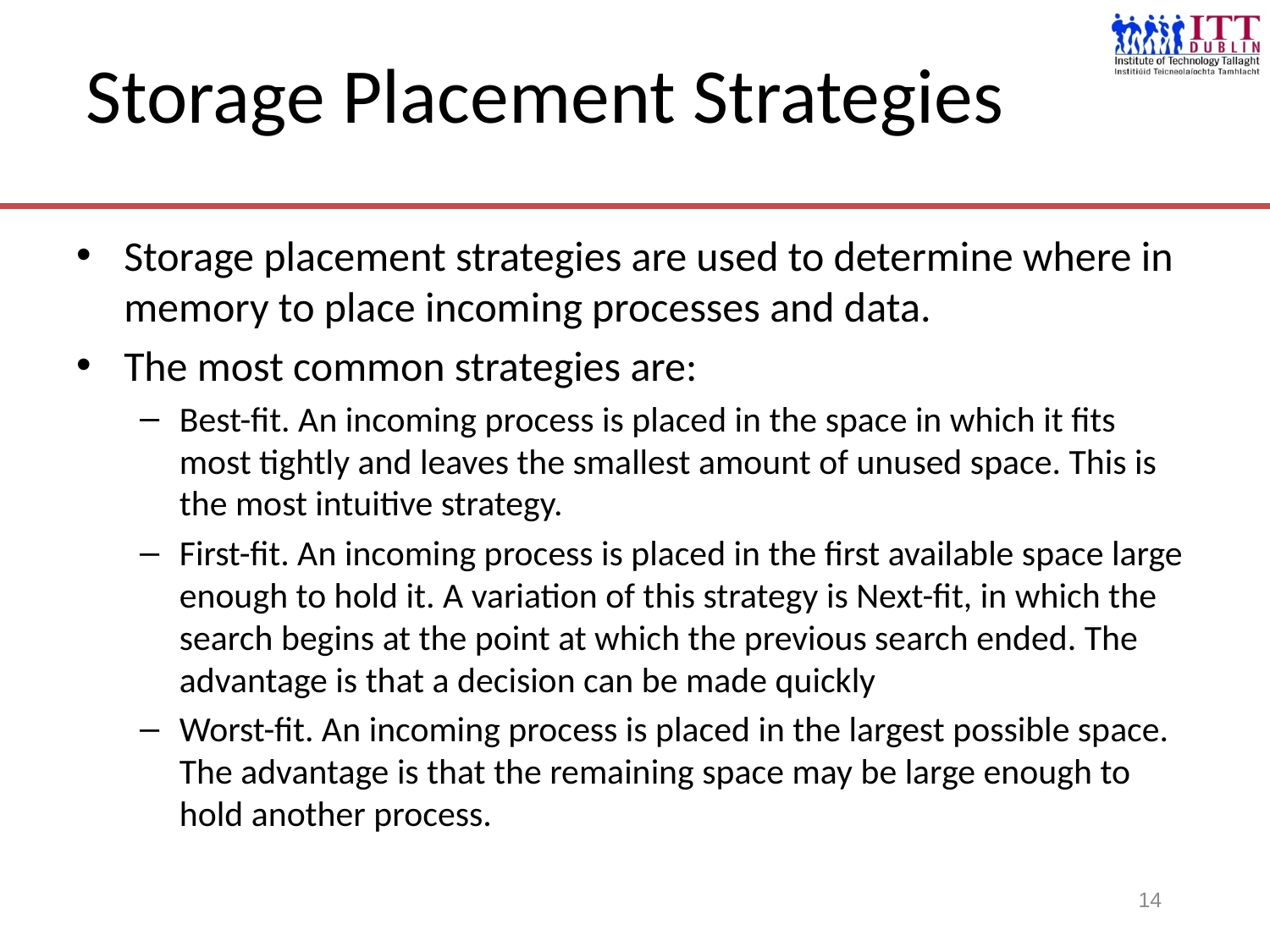

# Storage Placement Strategies
Storage placement strategies are used to determine where in memory to place incoming processes and data.
The most common strategies are:
Best-fit. An incoming process is placed in the space in which it fits most tightly and leaves the smallest amount of unused space. This is the most intuitive strategy.
First-fit. An incoming process is placed in the first available space large enough to hold it. A variation of this strategy is Next-fit, in which the search begins at the point at which the previous search ended. The advantage is that a decision can be made quickly
Worst-fit. An incoming process is placed in the largest possible space. The advantage is that the remaining space may be large enough to hold another process.

14